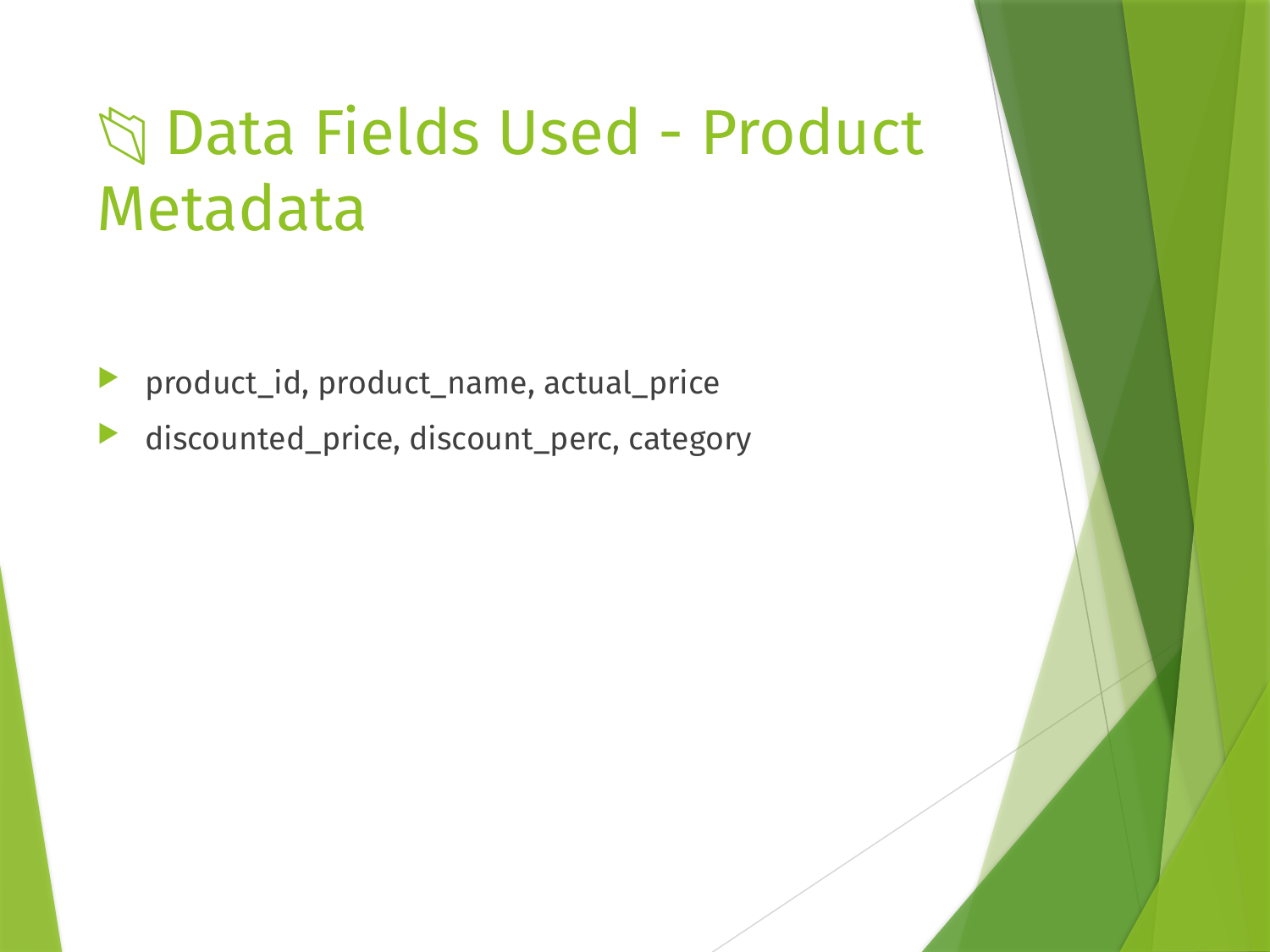

# 📂 Data Fields Used - Product Metadata

product_id, product_name, actual_price
discounted_price, discount_perc, category